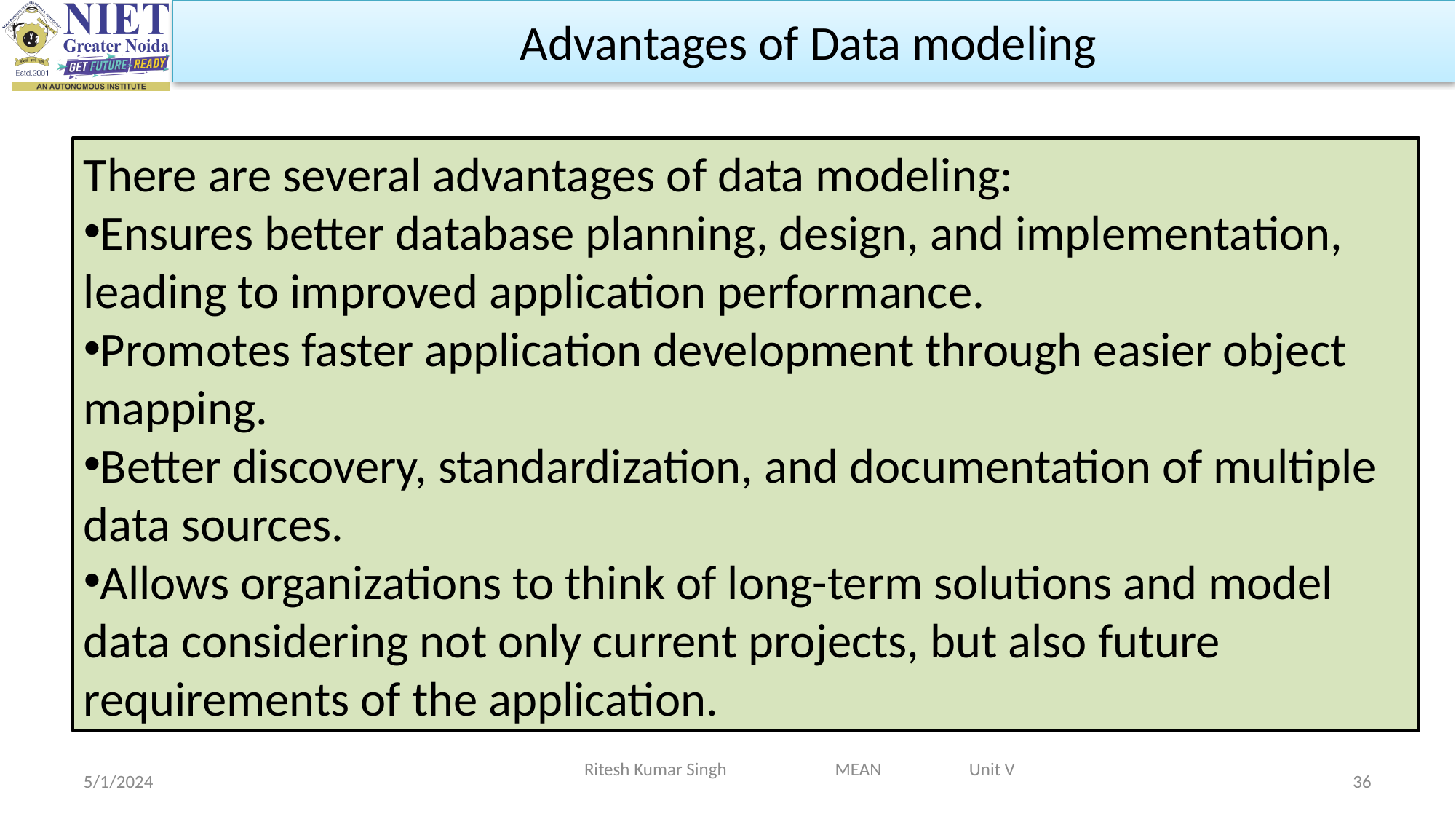

Advantages of Data modeling
There are several advantages of data modeling:
Ensures better database planning, design, and implementation, leading to improved application performance.
Promotes faster application development through easier object mapping.
Better discovery, standardization, and documentation of multiple data sources.
Allows organizations to think of long-term solutions and model data considering not only current projects, but also future requirements of the application.

Ritesh Kumar Singh                          MEAN                     Unit V
5/1/2024
36